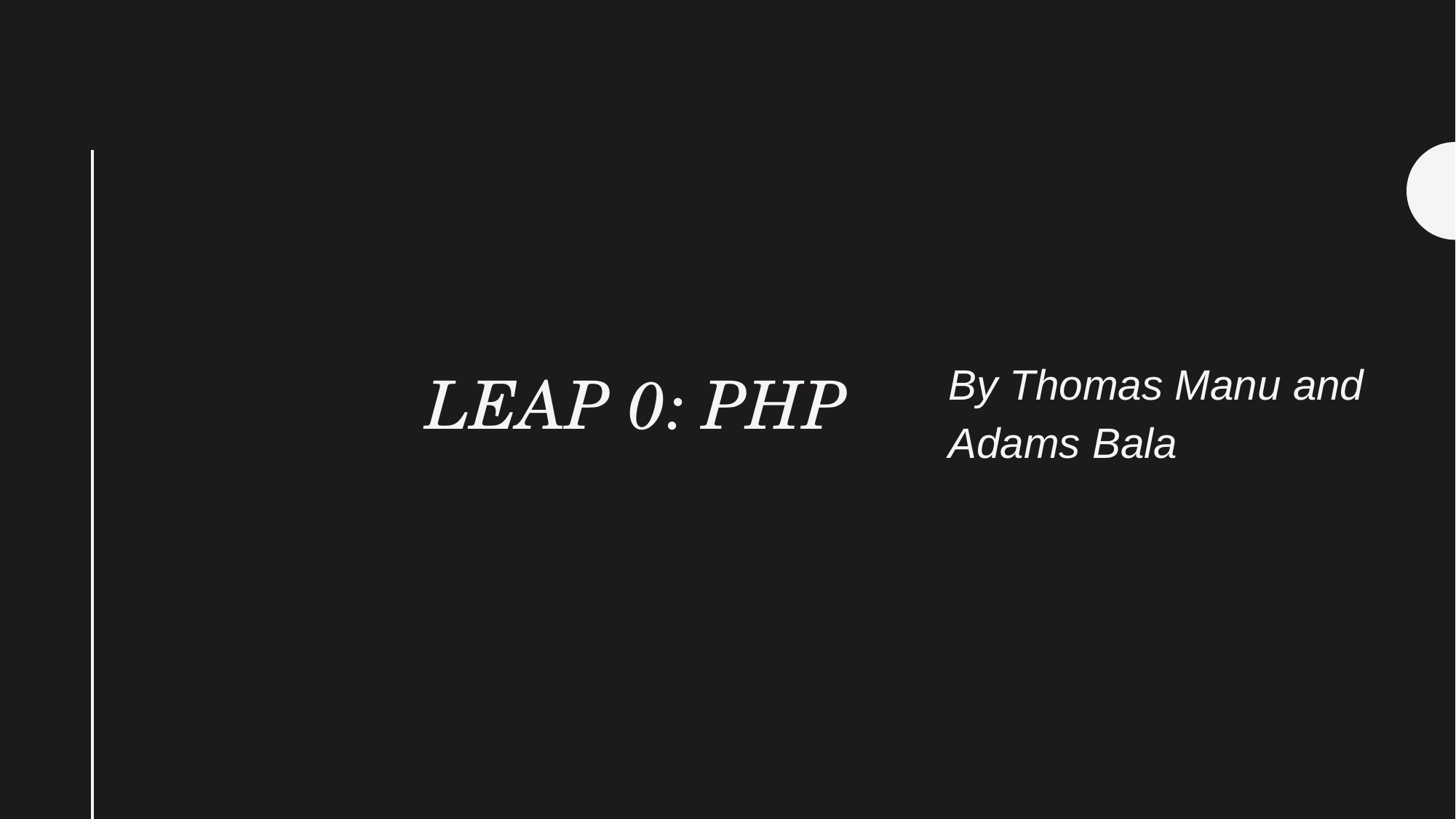

# LEAP 0: PHP
By Thomas Manu and Adams Bala